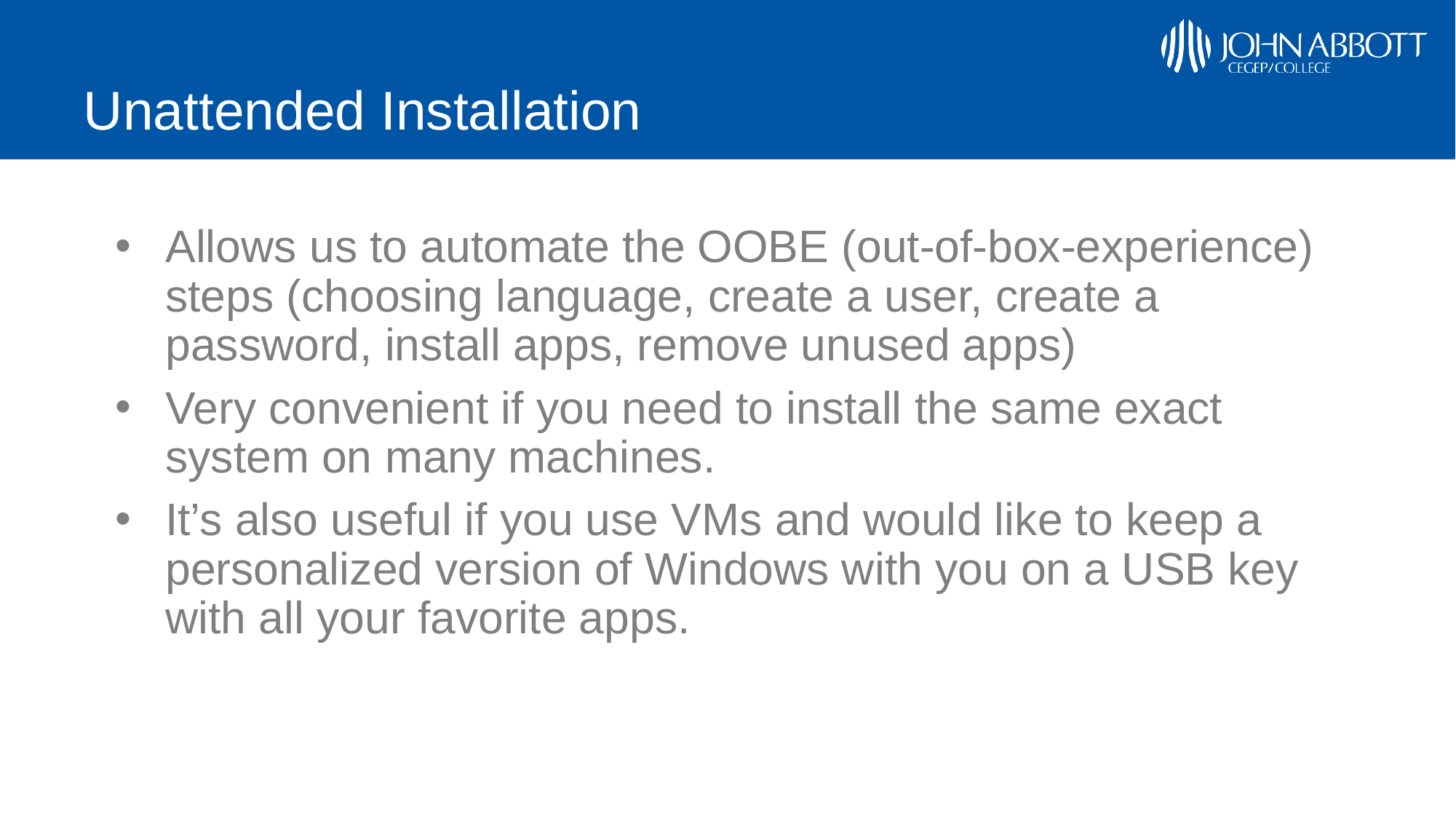

# Unattended Installation
Allows us to automate the OOBE (out-of-box-experience) steps (choosing language, create a user, create a password, install apps, remove unused apps)
Very convenient if you need to install the same exact system on many machines.
It’s also useful if you use VMs and would like to keep a personalized version of Windows with you on a USB key with all your favorite apps.